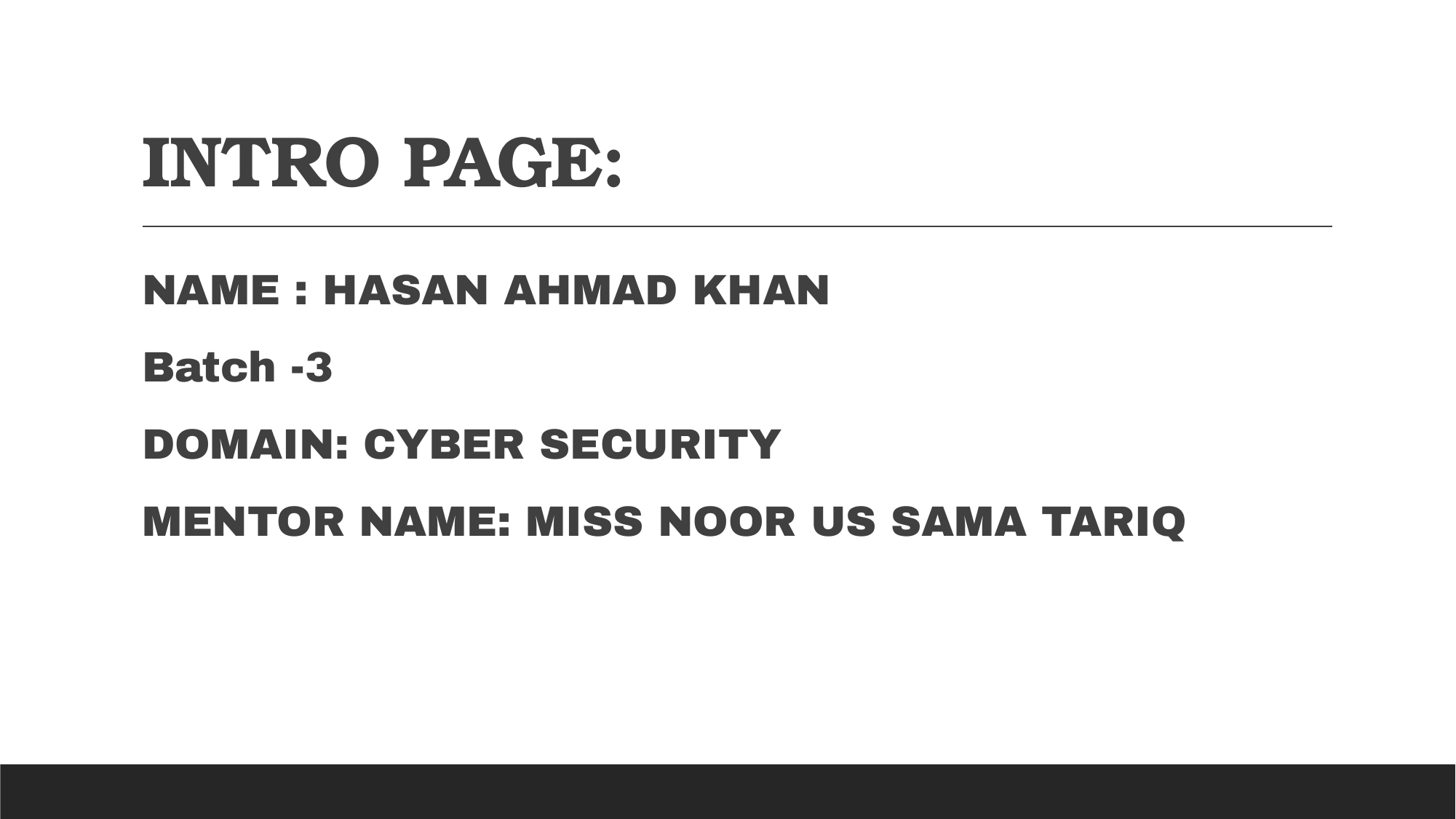

# INTRO PAGE:
NAME : HASAN AHMAD KHAN
Batch -3
DOMAIN: CYBER SECURITY
MENTOR NAME: MISS NOOR US SAMA TARIQ